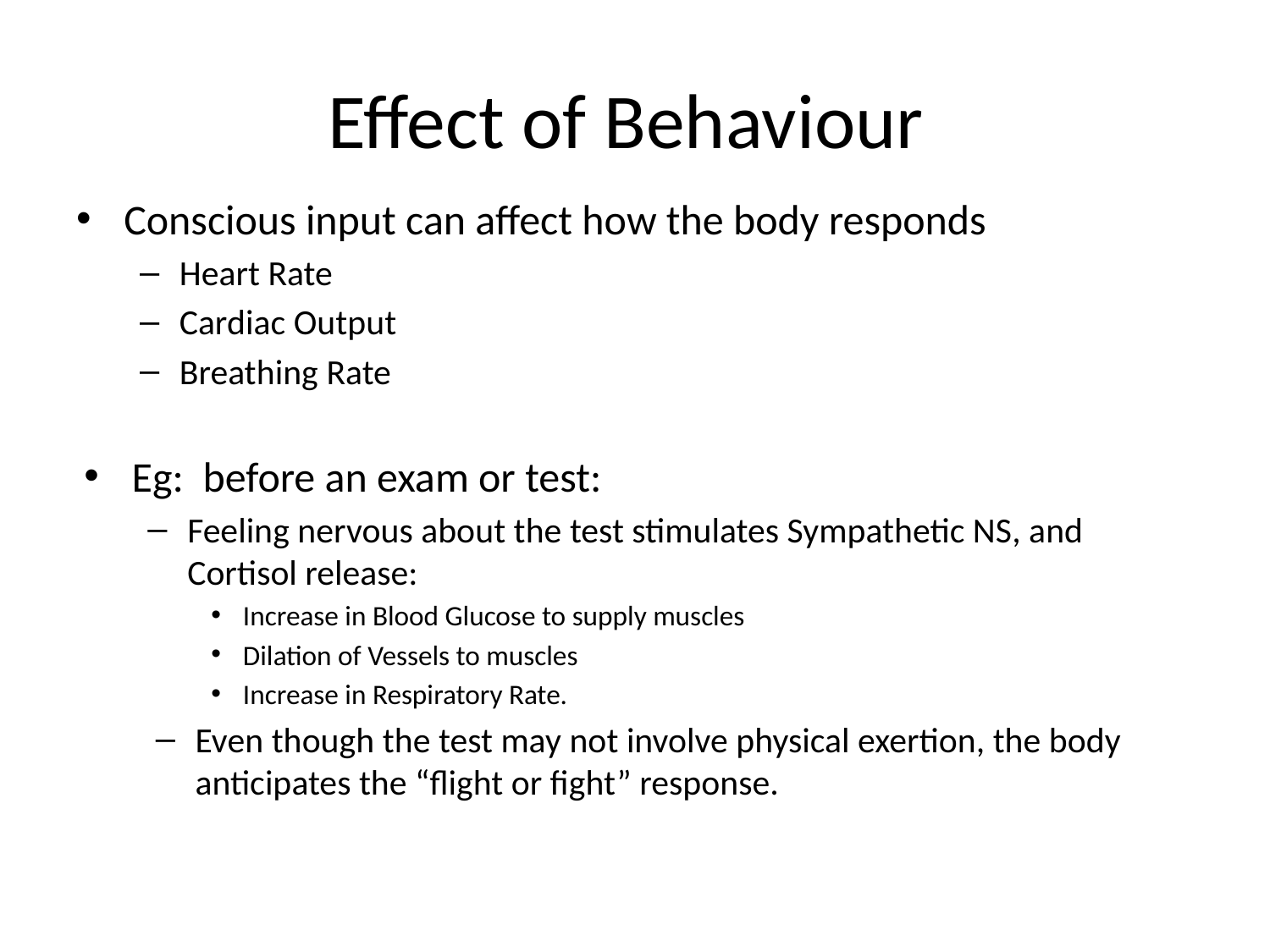

# Effect of Behaviour
Conscious input can affect how the body responds
Heart Rate
Cardiac Output
Breathing Rate

Eg:  before an exam or test:
Feeling nervous about the test stimulates Sympathetic NS, and Cortisol release:
Increase in Blood Glucose to supply muscles
Dilation of Vessels to muscles
Increase in Respiratory Rate.
Even though the test may not involve physical exertion, the body anticipates the “flight or fight” response.